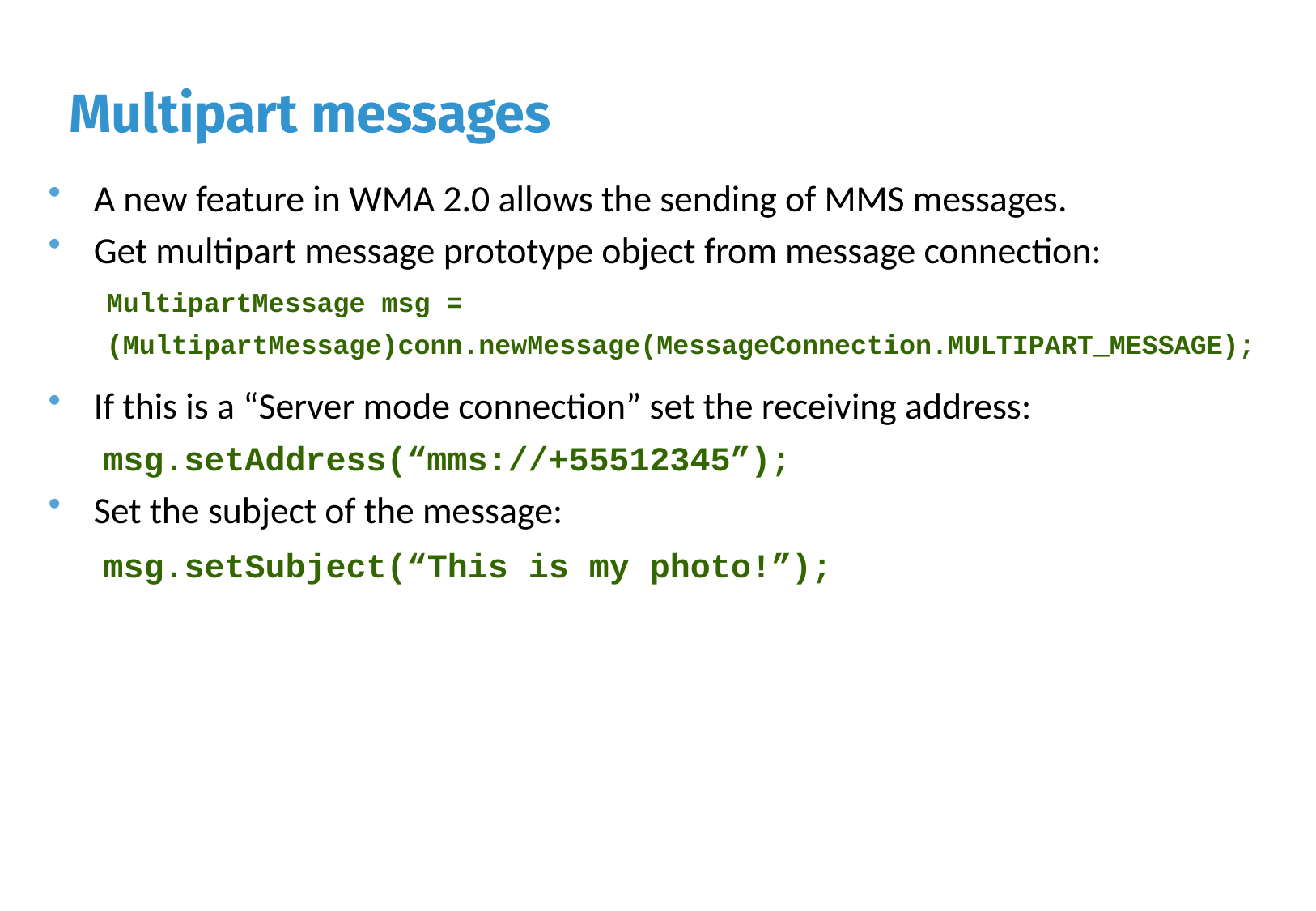

# Multipart messages
A new feature in WMA 2.0 allows the sending of MMS messages.
Get multipart message prototype object from message connection:

If this is a “Server mode connection” set the receiving address:

Set the subject of the message:
MultipartMessage msg =
(MultipartMessage)conn.newMessage(MessageConnection.MULTIPART_MESSAGE);
msg.setAddress(“mms://+55512345”);
msg.setSubject(“This is my photo!”);